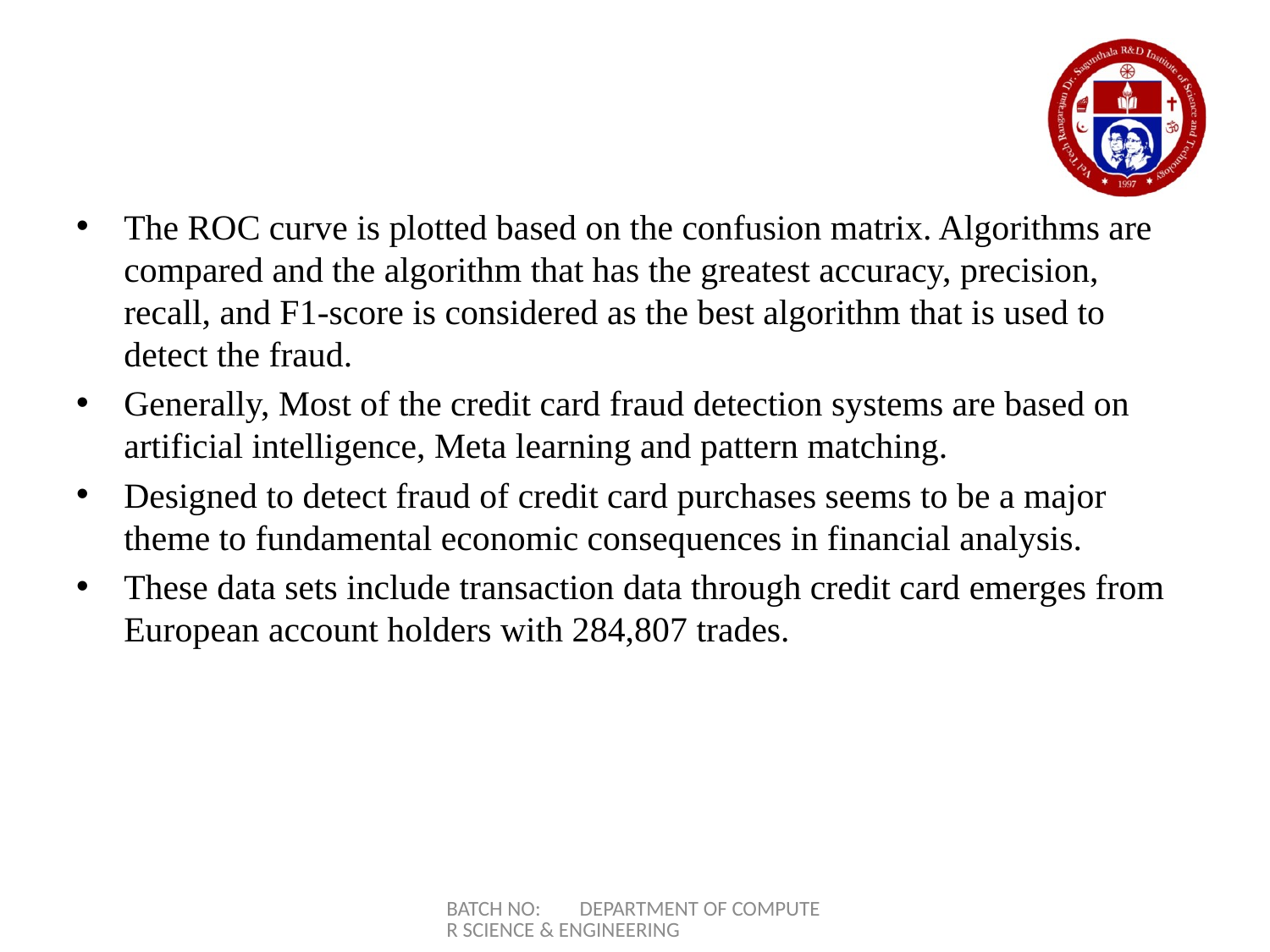

The ROC curve is plotted based on the confusion matrix. Algorithms are compared and the algorithm that has the greatest accuracy, precision, recall, and F1-score is considered as the best algorithm that is used to detect the fraud.
Generally, Most of the credit card fraud detection systems are based on artificial intelligence, Meta learning and pattern matching.
Designed to detect fraud of credit card purchases seems to be a major theme to fundamental economic consequences in financial analysis.
These data sets include transaction data through credit card emerges from European account holders with 284,807 trades.

BATCH NO:        DEPARTMENT OF COMPUTER SCIENCE & ENGINEERING
4